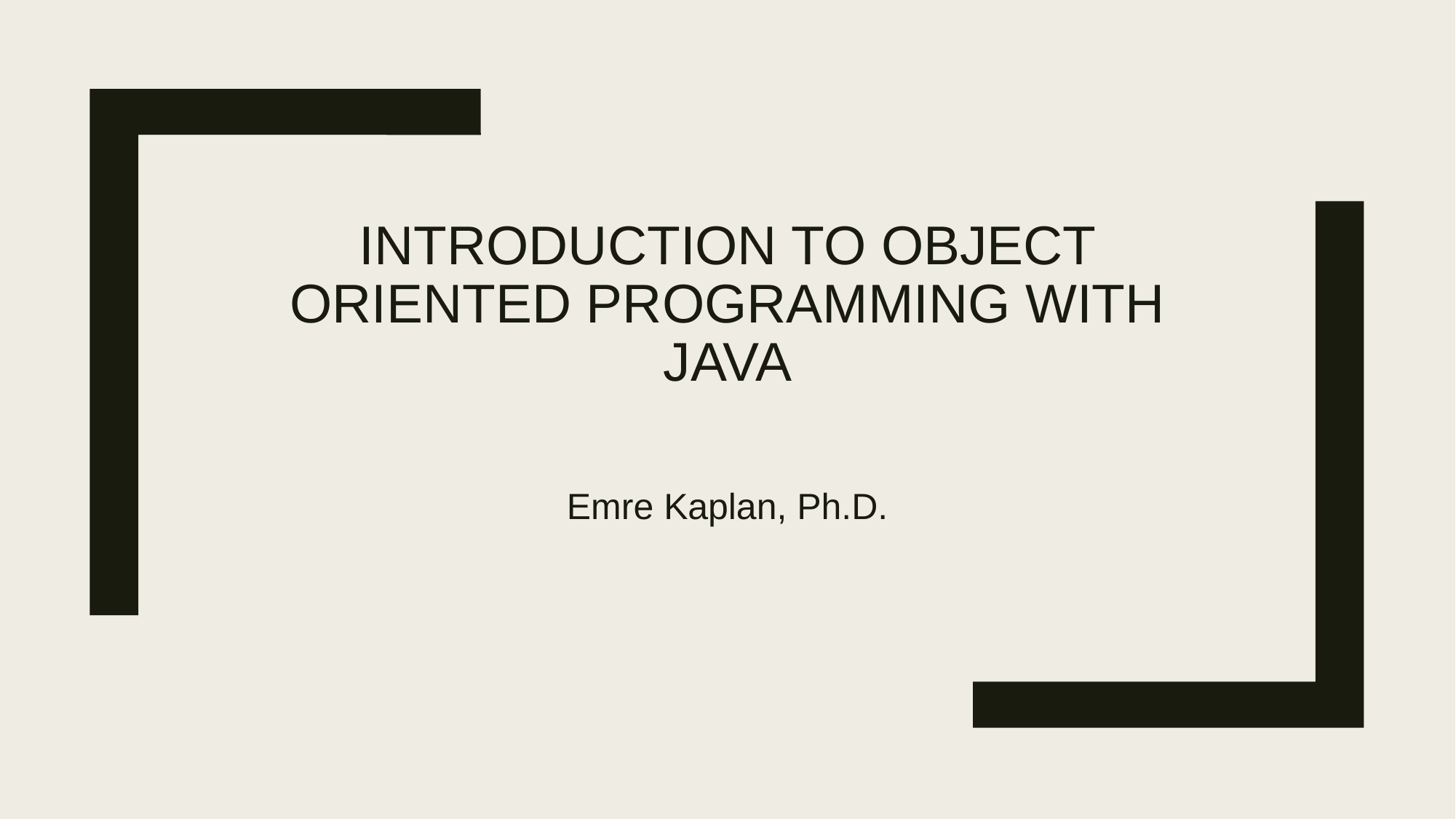

# Introduction to Object oriented programming with Java
Emre Kaplan, Ph.D.